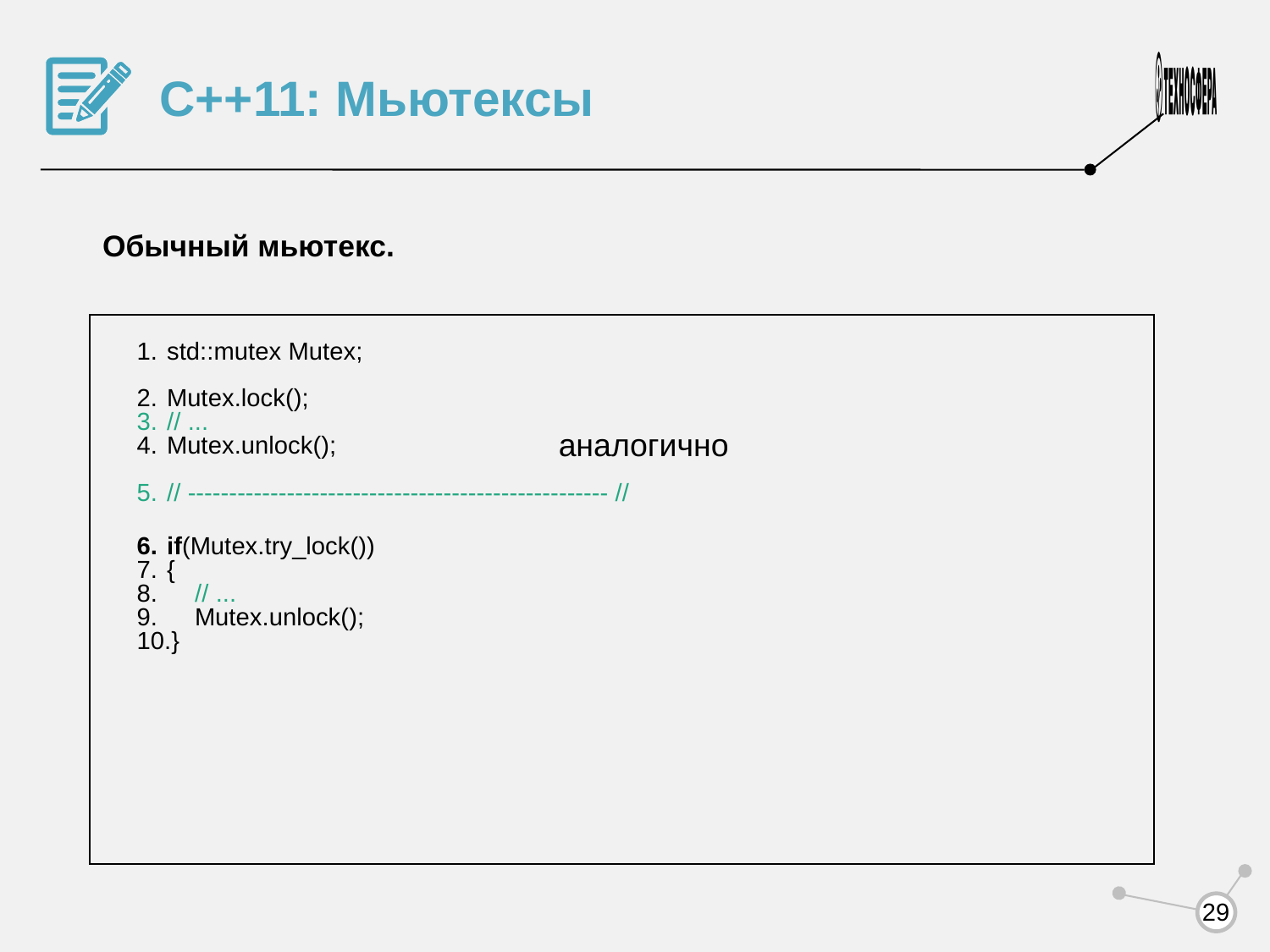

С++11: Мьютексы
Обычный мьютекс.
std::mutex Mutex;

Mutex.lock();
// ...
Mutex.unlock();

// --------------------------------------------------- //

if(Mutex.try_lock())
{
    // ...
    Mutex.unlock();
}

аналогично
29